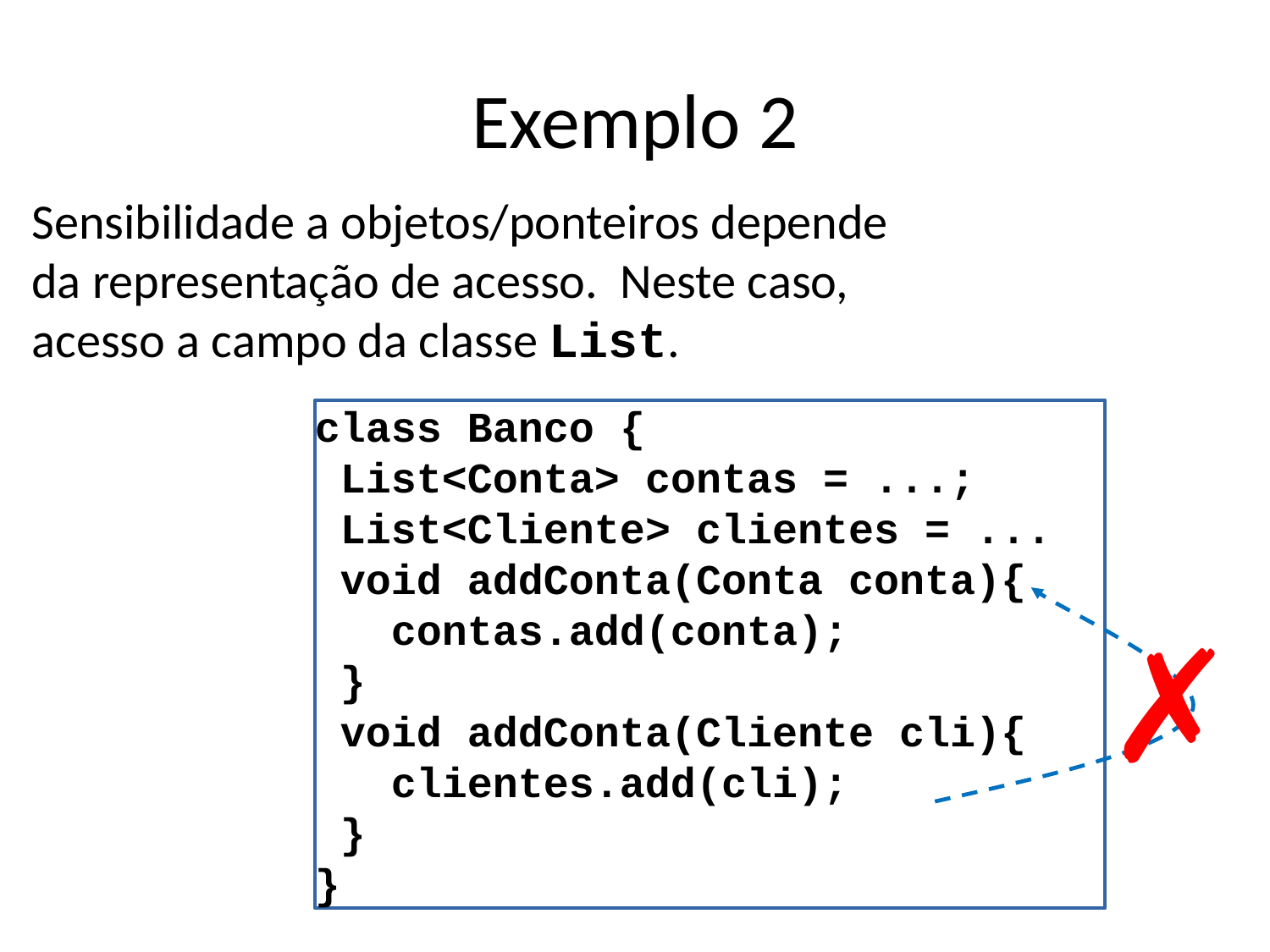

# Exemplo 2
Sensibilidade a objetos/ponteiros depende da representação de acesso.  Neste caso, acesso a campo da classe List.
class Banco {
 List<Conta> contas = ...;
 List<Cliente> clientes = ...
 void addConta(Conta conta){
   contas.add(conta);
 }
 void addConta(Cliente cli){
   clientes.add(cli);
 }
}
✗